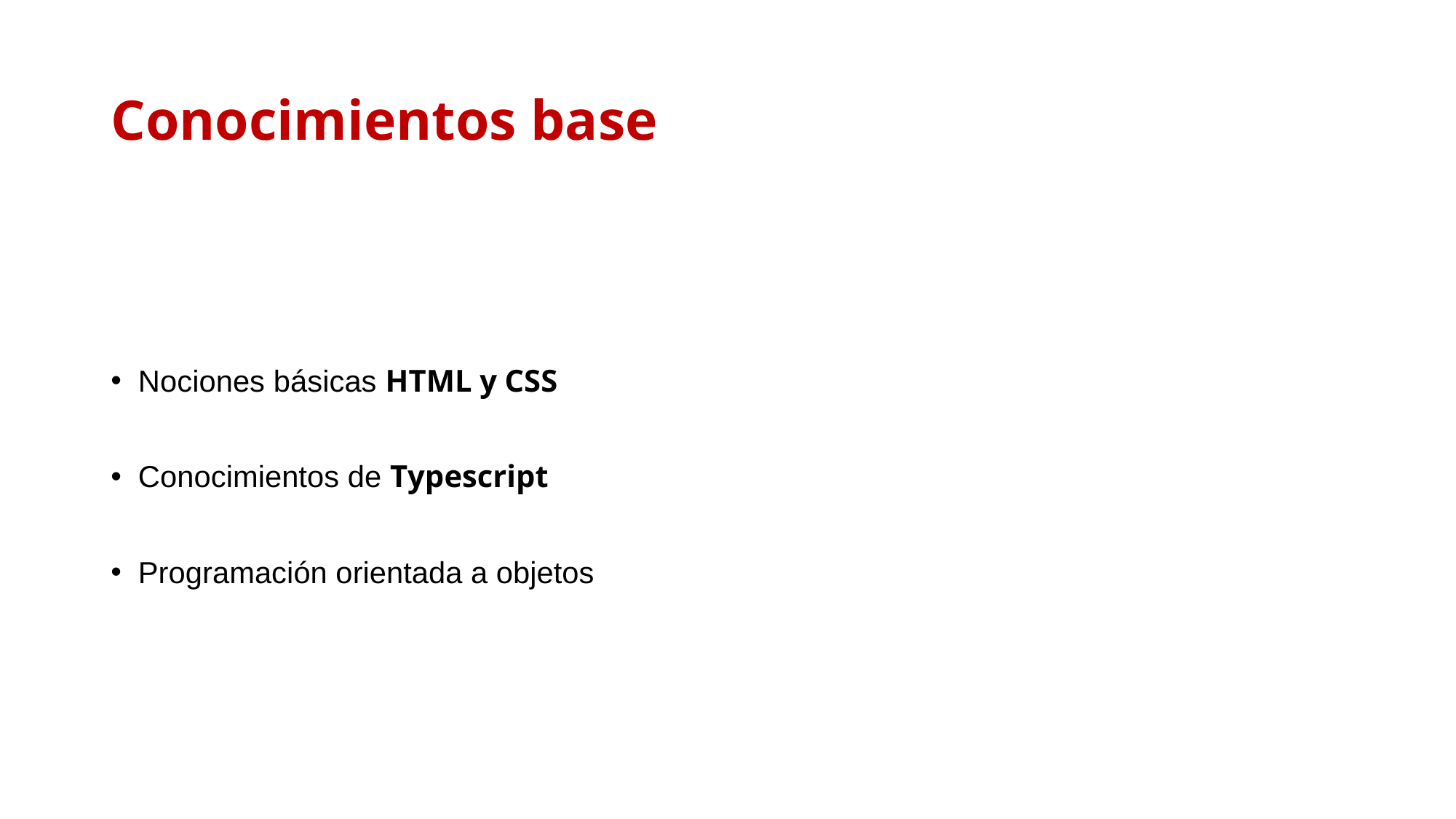

# Conocimientos base
Nociones básicas HTML y CSS

Conocimientos de Typescript

Programación orientada a objetos